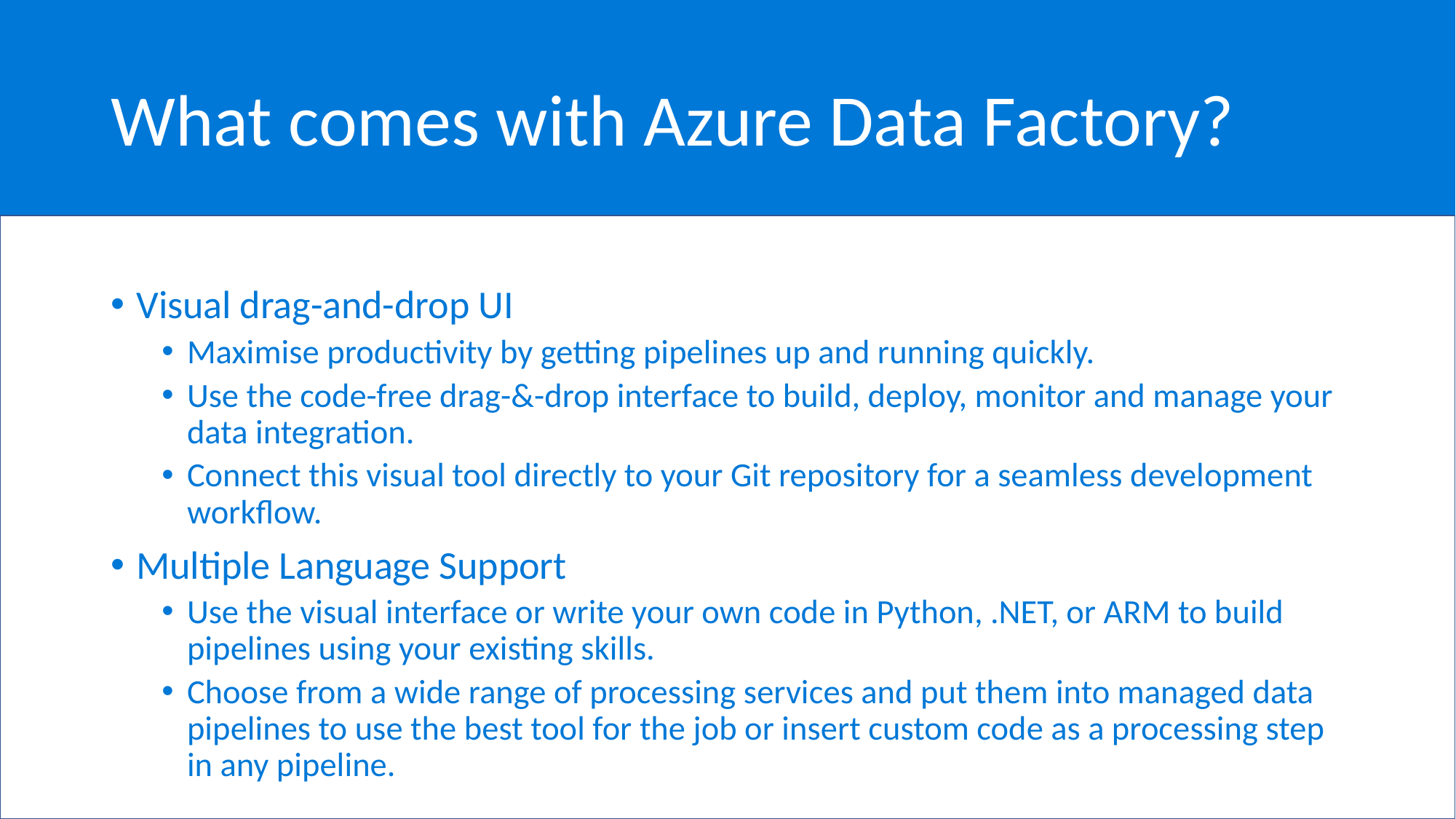

# What comes with Azure Data Factory?

Visual drag-and-drop UI
Maximise productivity by getting pipelines up and running quickly.
Use the code-free drag-&-drop interface to build, deploy, monitor and manage your data integration.
Connect this visual tool directly to your Git repository for a seamless development workflow.
Multiple Language Support
Use the visual interface or write your own code in Python, .NET, or ARM to build pipelines using your existing skills.
Choose from a wide range of processing services and put them into managed data pipelines to use the best tool for the job or insert custom code as a processing step in any pipeline.